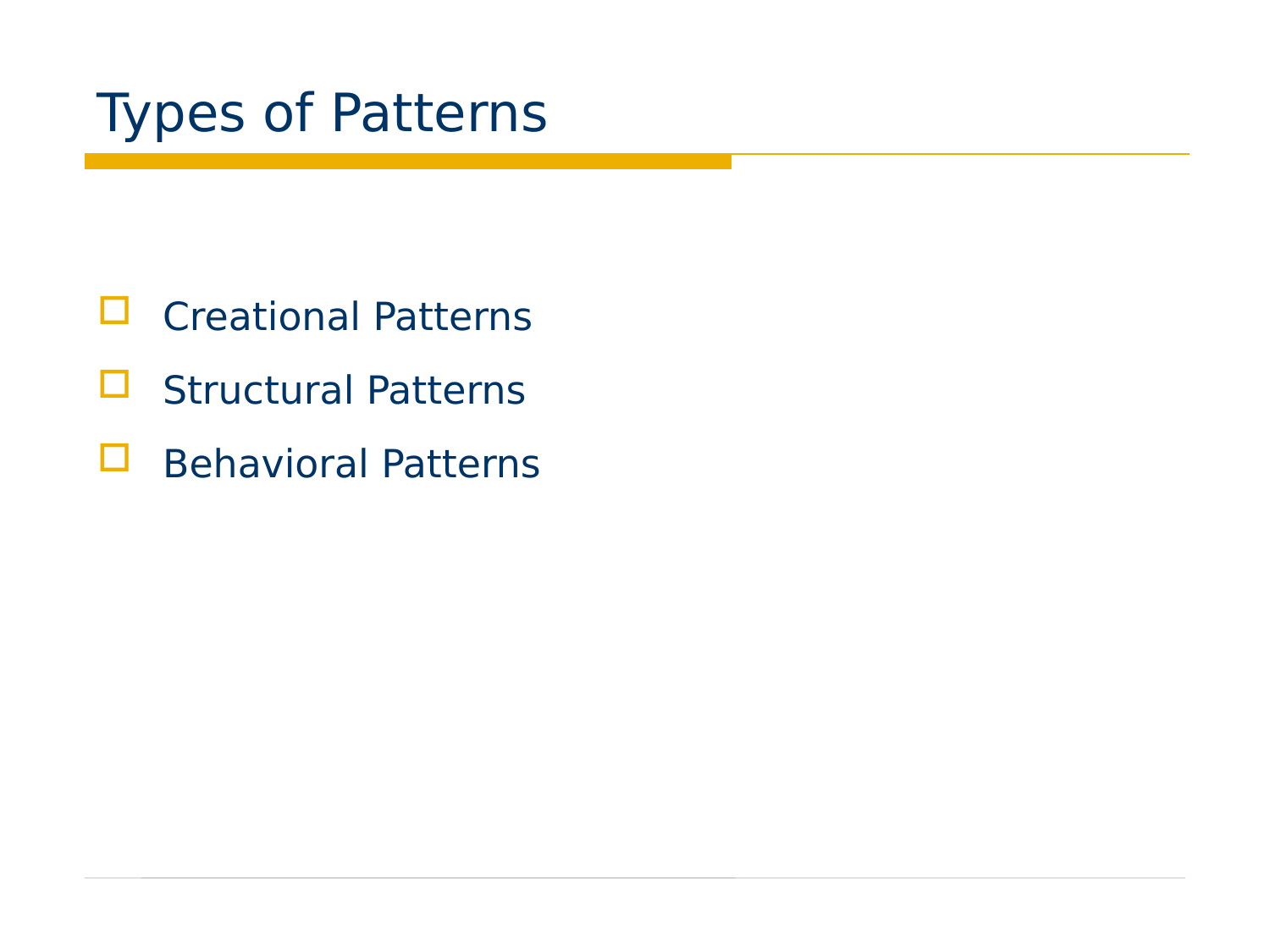

# Types of Patterns
Creational Patterns
Structural Patterns
Behavioral Patterns